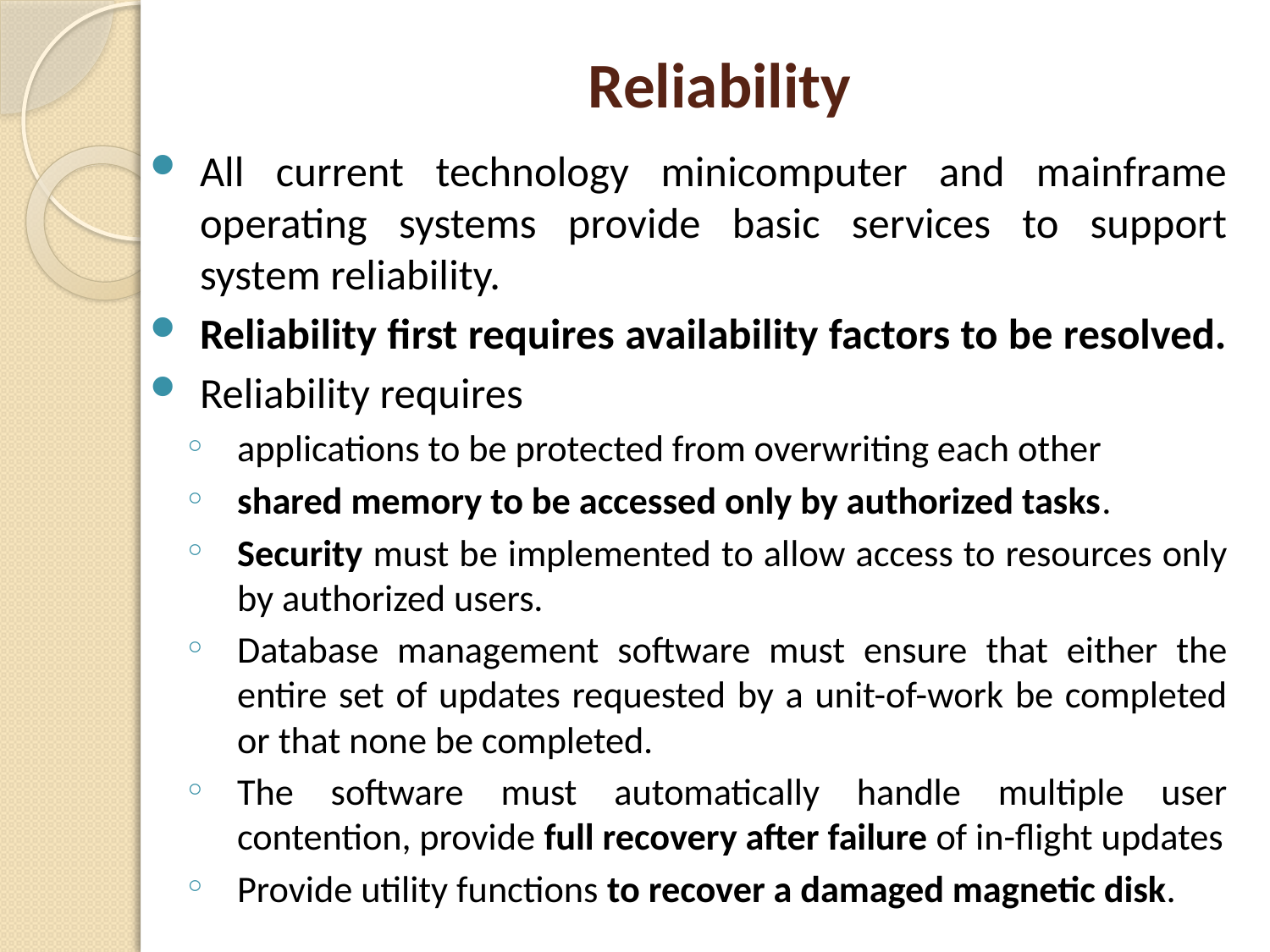

# Reliability
All current technology minicomputer and mainframe operating systems provide basic services to support system reliability.
Reliability first requires availability factors to be resolved.
Reliability requires
applications to be protected from overwriting each other
shared memory to be accessed only by authorized tasks.
Security must be implemented to allow access to resources only by authorized users.
Database management software must ensure that either the entire set of updates requested by a unit-of-work be completed or that none be completed.
The software must automatically handle multiple user contention, provide full recovery after failure of in-flight updates
Provide utility functions to recover a damaged magnetic disk.